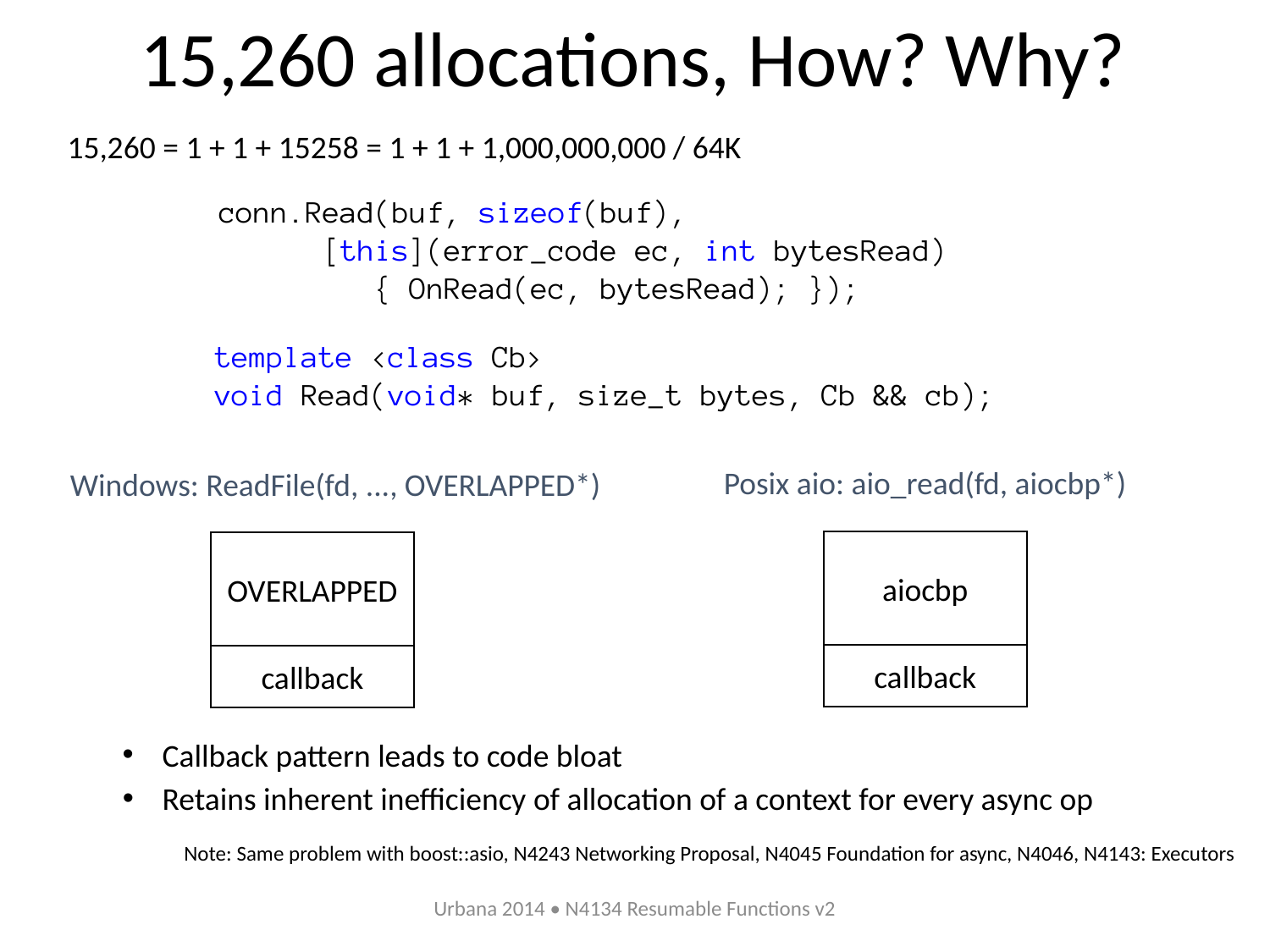

# 15,260 allocations, How? Why?
15,260 = 1 + 1 + 15258 = 1 + 1 + 1,000,000,000 / 64K
conn.Read(buf, sizeof(buf),
      [this](error_code ec, int bytesRead)
         { OnRead(ec, bytesRead); });
 template <class Cb>
 void Read(void* buf, size_t bytes, Cb && cb);
Posix aio: aio_read(fd, aiocbp*)
Windows: ReadFile(fd, ..., OVERLAPPED*)
aiocbp
callback
OVERLAPPED
callback
Callback pattern leads to code bloat
Retains inherent inefficiency of allocation of a context for every async op
Note: Same problem with boost::asio, N4243 Networking Proposal, N4045 Foundation for async, N4046, N4143: Executors
Urbana 2014 • N4134 Resumable Functions v2